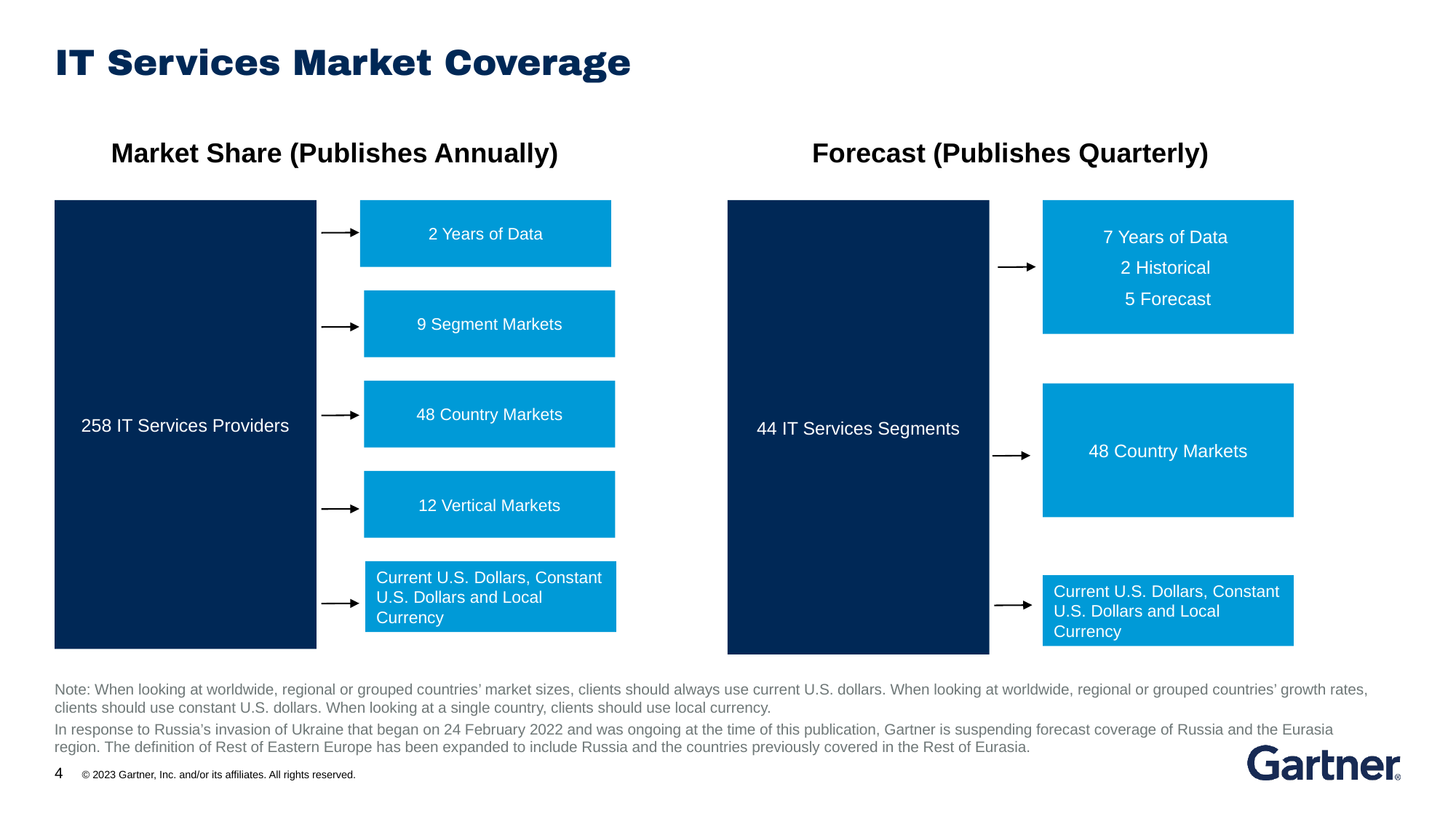

# IT Services Market Coverage
Market Share (Publishes Annually)
Forecast (Publishes Quarterly)
258 IT Services Providers
2 Years of Data
44 IT Services Segments
7 Years of Data
2 Historical
5 Forecast
9 Segment Markets
48 Country Markets
48 Country Markets
12 Vertical Markets
Current U.S. Dollars, Constant U.S. Dollars and Local Currency
Current U.S. Dollars, Constant U.S. Dollars and Local Currency
Note: When looking at worldwide, regional or grouped countries’ market sizes, clients should always use current U.S. dollars. When looking at worldwide, regional or grouped countries’ growth rates, clients should use constant U.S. dollars. When looking at a single country, clients should use local currency.
In response to Russia’s invasion of Ukraine that began on 24 February 2022 and was ongoing at the time of this publication, Gartner is suspending forecast coverage of Russia and the Eurasia region. The definition of Rest of Eastern Europe has been expanded to include Russia and the countries previously covered in the Rest of Eurasia.